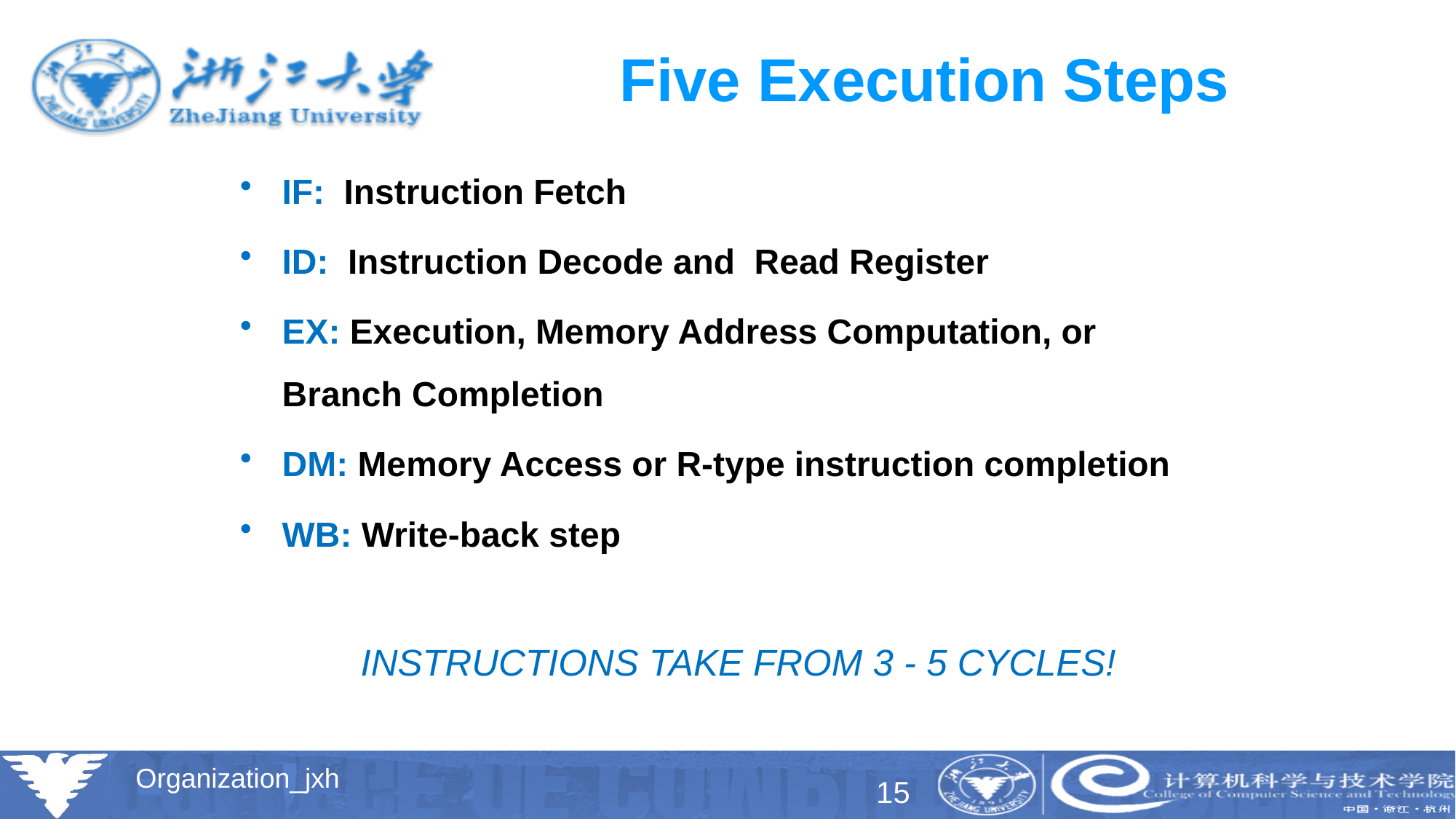

# Five Execution Steps

IF:  Instruction Fetch
ID:  Instruction Decode and  Read Register
EX: Execution, Memory Address Computation, or Branch Completion
DM: Memory Access or R-type instruction completion
WB: Write-back step
	INSTRUCTIONS TAKE FROM 3 - 5 CYCLES!